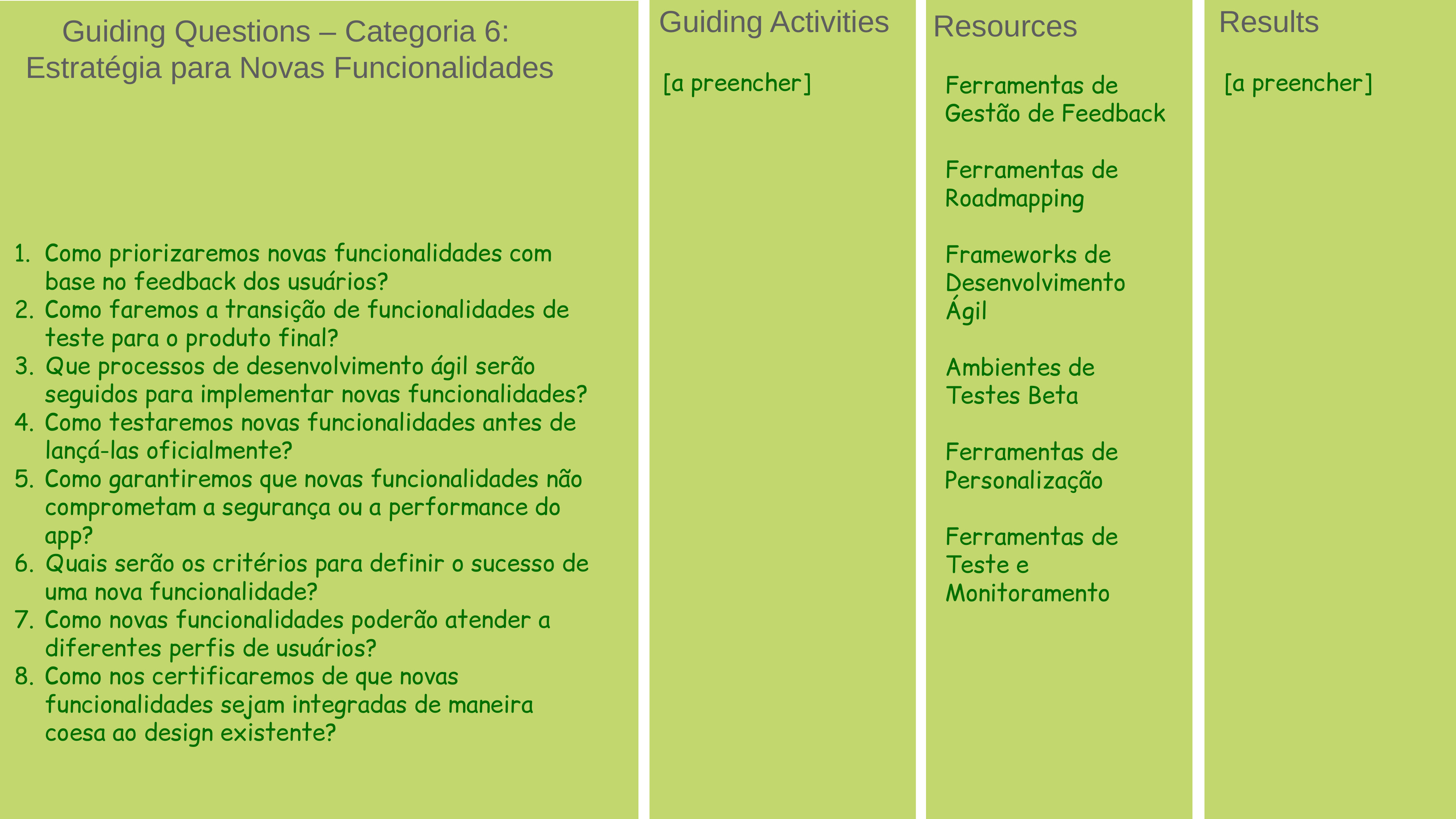

Guiding Activities
[a preencher]

Guiding Questions – Categoria 6:
 Estratégia para Novas Funcionalidades
Como priorizaremos novas funcionalidades com base no feedback dos usuários?
Como faremos a transição de funcionalidades de teste para o produto final?
Que processos de desenvolvimento ágil serão seguidos para implementar novas funcionalidades?
Como testaremos novas funcionalidades antes de lançá-las oficialmente?
Como garantiremos que novas funcionalidades não comprometam a segurança ou a performance do app?
Quais serão os critérios para definir o sucesso de uma nova funcionalidade?
Como novas funcionalidades poderão atender a diferentes perfis de usuários?
Como nos certificaremos de que novas funcionalidades sejam integradas de maneira coesa ao design existente?

Results
Resources
Ferramentas de Gestão de Feedback

Ferramentas de Roadmapping

Frameworks de Desenvolvimento Ágil

Ambientes de Testes Beta

Ferramentas de Personalização

Ferramentas de Teste e Monitoramento
[a preencher]